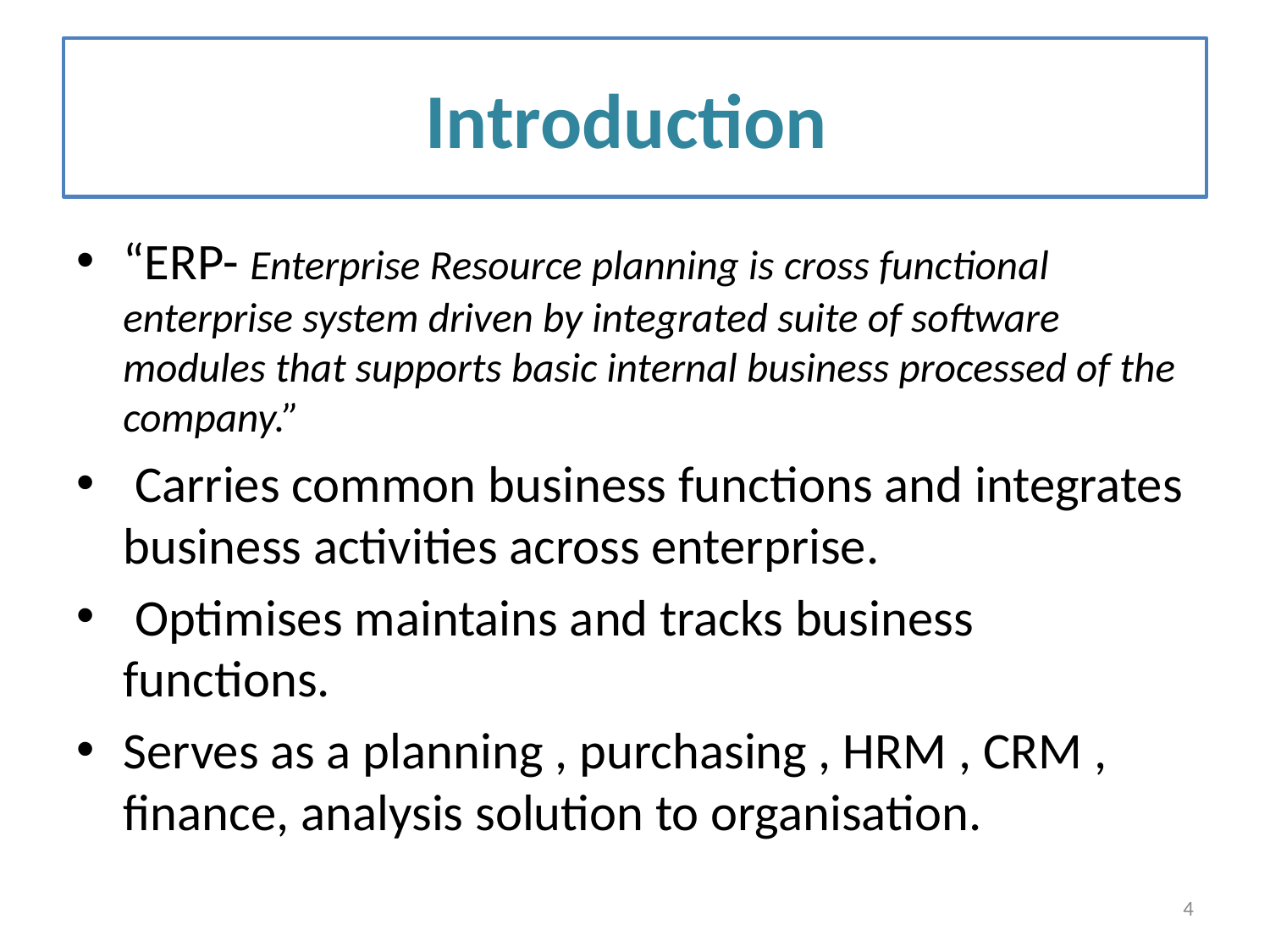

# Introduction
“ERP- Enterprise Resource planning is cross functional enterprise system driven by integrated suite of software modules that supports basic internal business processed of the company.”
 Carries common business functions and integrates business activities across enterprise.
 Optimises maintains and tracks business functions.
Serves as a planning , purchasing , HRM , CRM , finance, analysis solution to organisation.
4